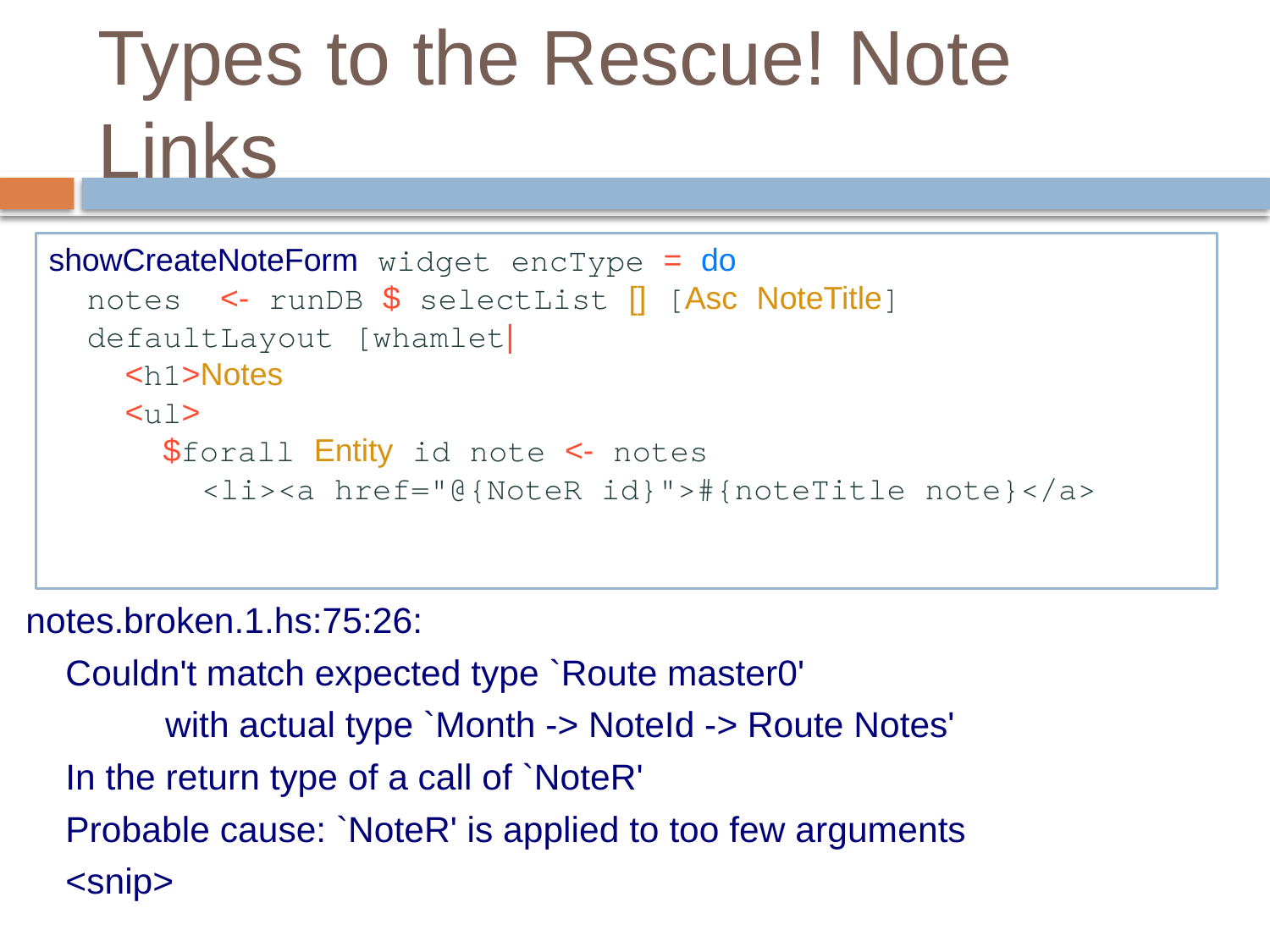

# Types to the Rescue! Note Links
showCreateNoteForm widget encType = do
  notes  <- runDB $ selectList [] [Asc NoteTitle]
  defaultLayout [whamlet|
    <h1>Notes
    <ul>
      $forall Entity id note <- notes
        <li><a href="@{NoteR id}">#{noteTitle note}</a>

notes.broken.1.hs:75:26:
    Couldn't match expected type `Route master0'
              with actual type `Month -> NoteId -> Route Notes'
    In the return type of a call of `NoteR'
    Probable cause: `NoteR' is applied to too few arguments
    <snip>